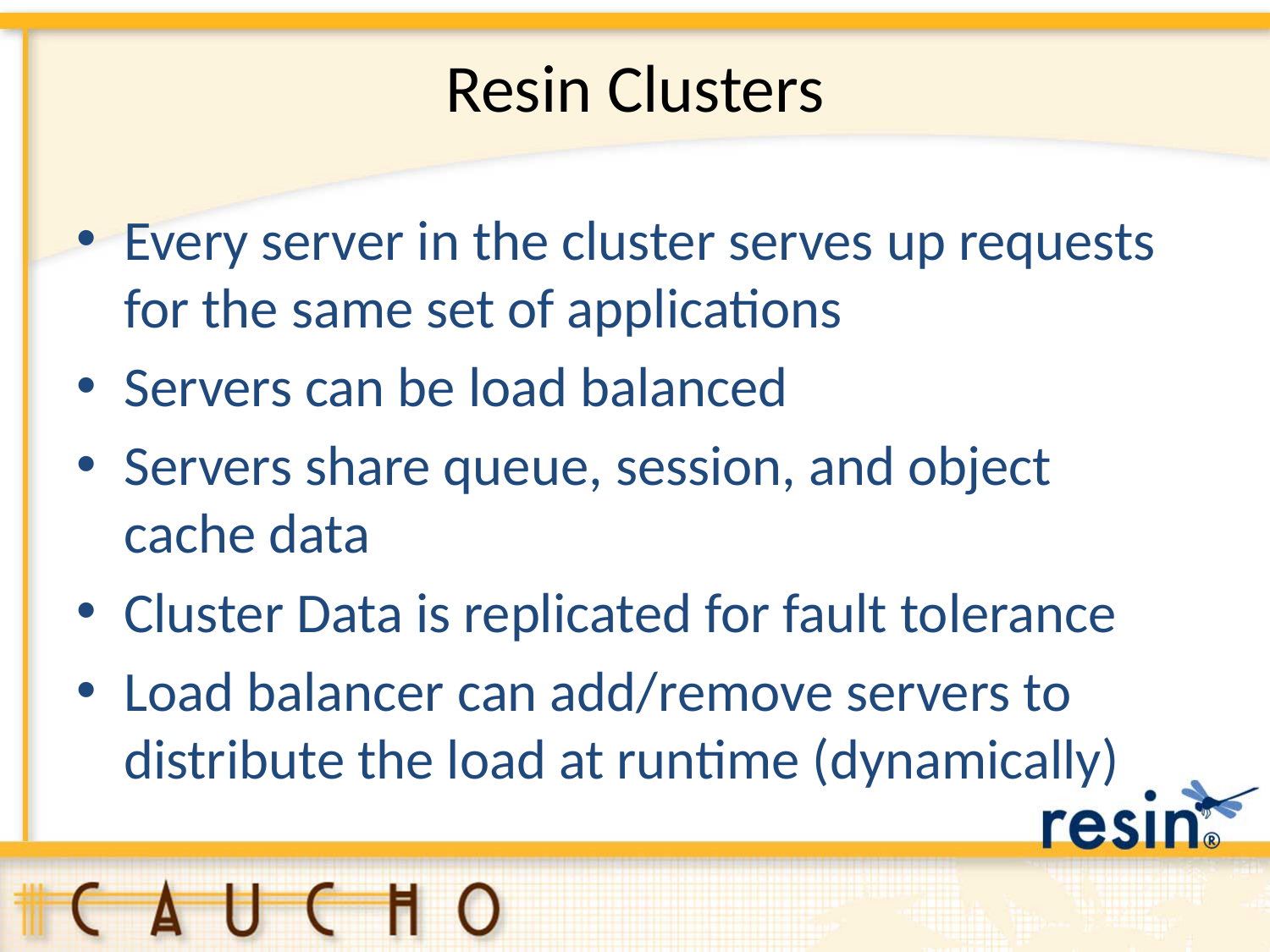

# Resin Clusters
Every server in the cluster serves up requests for the same set of applications
Servers can be load balanced
Servers share queue, session, and object cache data
Cluster Data is replicated for fault tolerance
Load balancer can add/remove servers to distribute the load at runtime (dynamically)